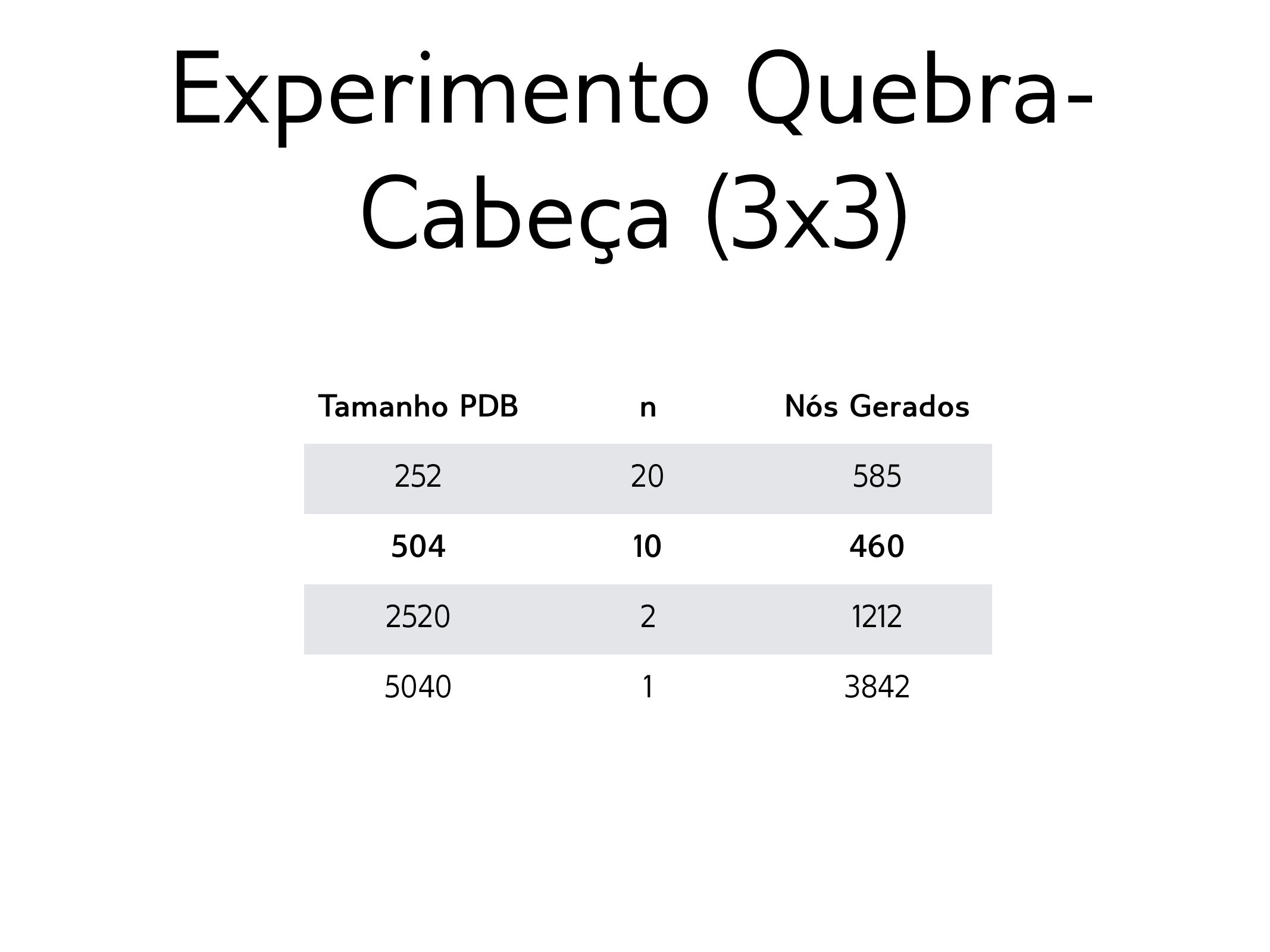

# Experimento Quebra-Cabeça (3x3)
| Tamanho PDB | n | Nós Gerados |
| --- | --- | --- |
| 252 | 20 | 585 |
| 504 | 10 | 460 |
| 2520 | 2 | 1212 |
| 5040 | 1 | 3842 |